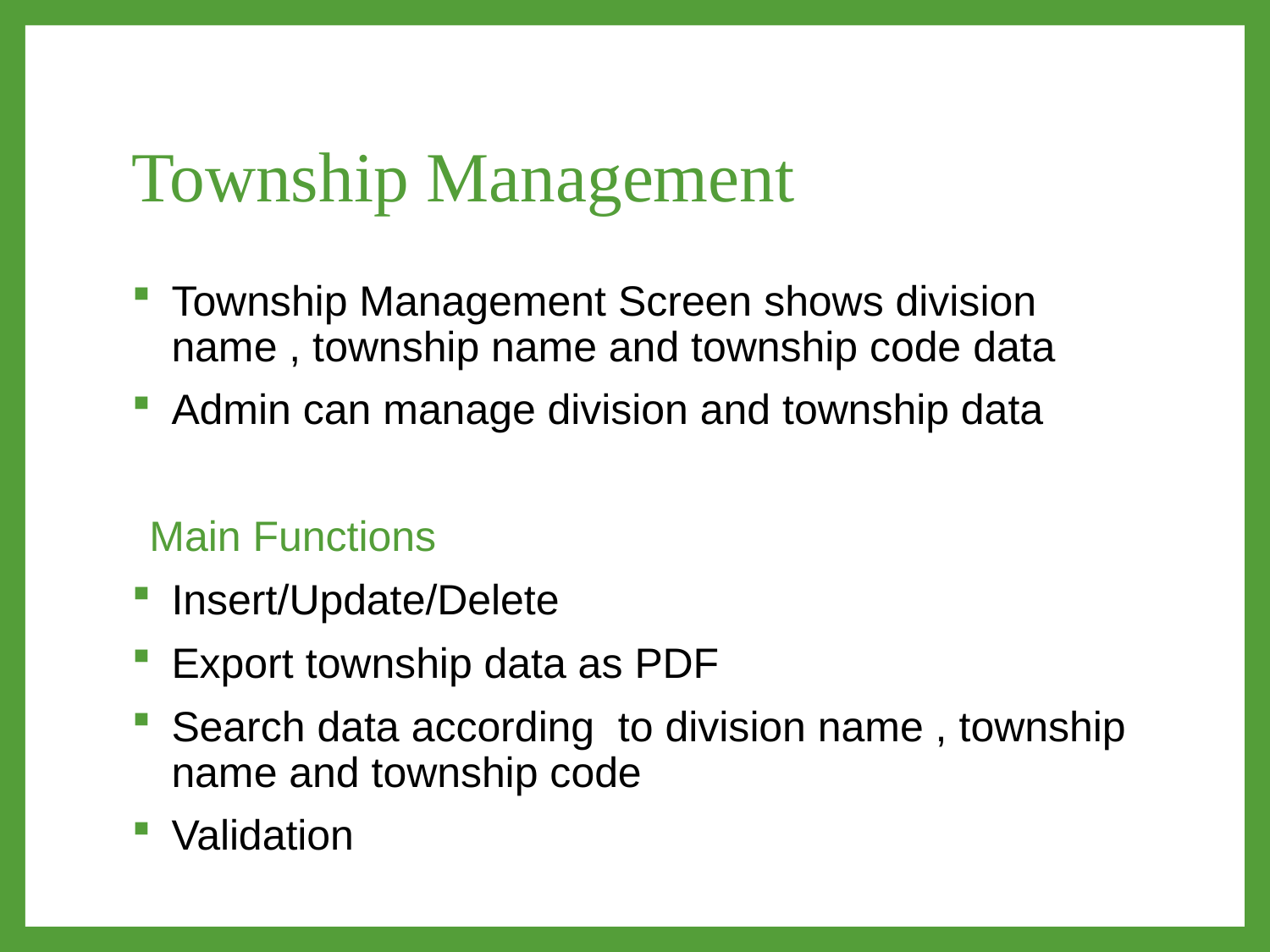

# Township Management
Township Management Screen shows division name , township name and township code data
Admin can manage division and township data

Main Functions
Insert/Update/Delete
Export township data as PDF
Search data according  to division name , township name and township code
Validation